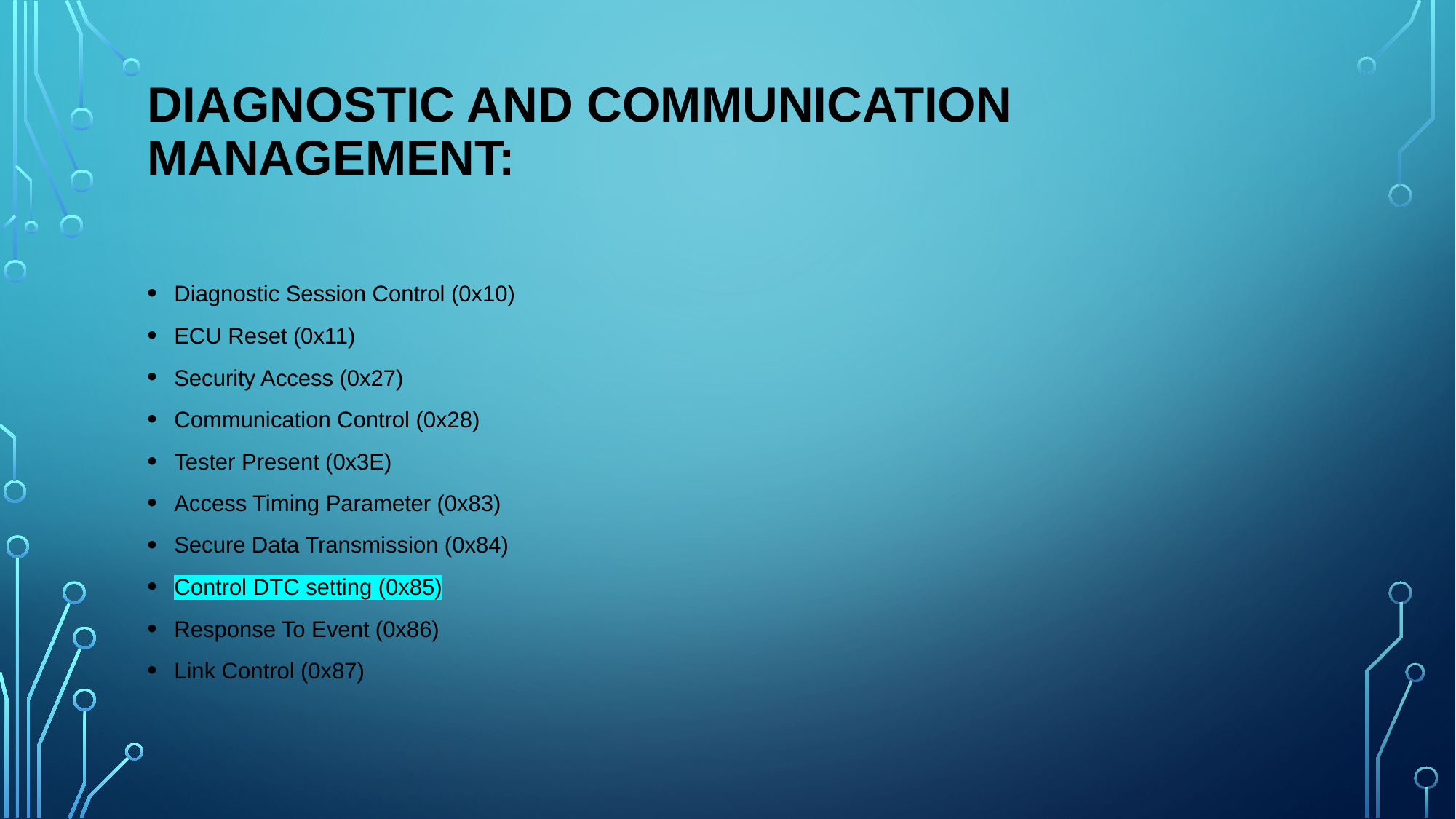

# Diagnostic and communication management:
Diagnostic Session Control (0x10)
ECU Reset (0x11)
Security Access (0x27)
Communication Control (0x28)
Tester Present (0x3E)
Access Timing Parameter (0x83)
Secure Data Transmission (0x84)
Control DTC setting (0x85)
Response To Event (0x86)
Link Control (0x87)